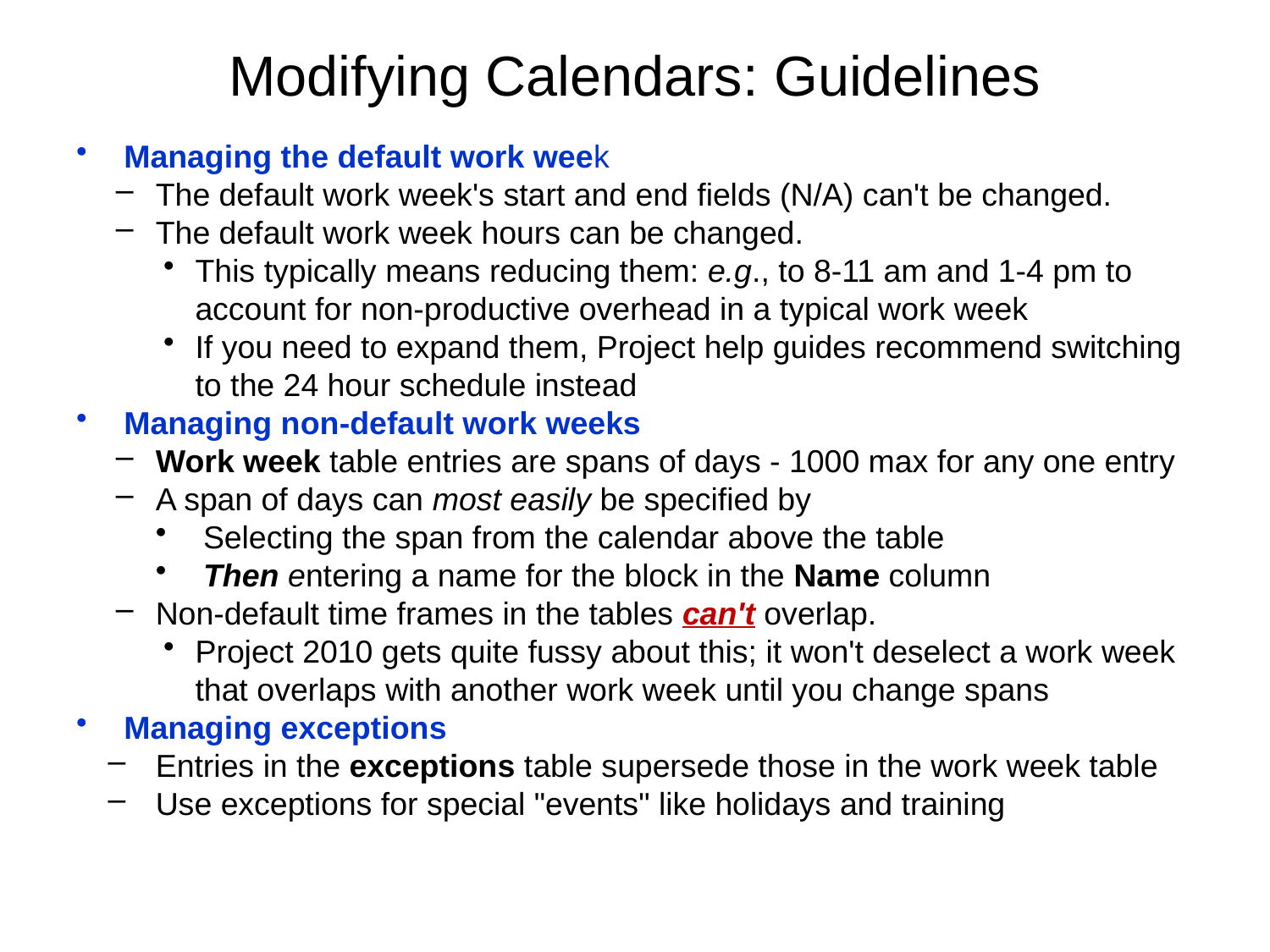

# Modifying Calendars: Guidelines
Managing the default work week
The default work week's start and end fields (N/A) can't be changed.
The default work week hours can be changed.
This typically means reducing them: e.g., to 8-11 am and 1-4 pm to account for non-productive overhead in a typical work week
If you need to expand them, Project help guides recommend switching to the 24 hour schedule instead
Managing non-default work weeks
Work week table entries are spans of days - 1000 max for any one entry
A span of days can most easily be specified by
Selecting the span from the calendar above the table
Then entering a name for the block in the Name column
Non-default time frames in the tables can't overlap.
Project 2010 gets quite fussy about this; it won't deselect a work week that overlaps with another work week until you change spans
Managing exceptions
Entries in the exceptions table supersede those in the work week table
Use exceptions for special "events" like holidays and training